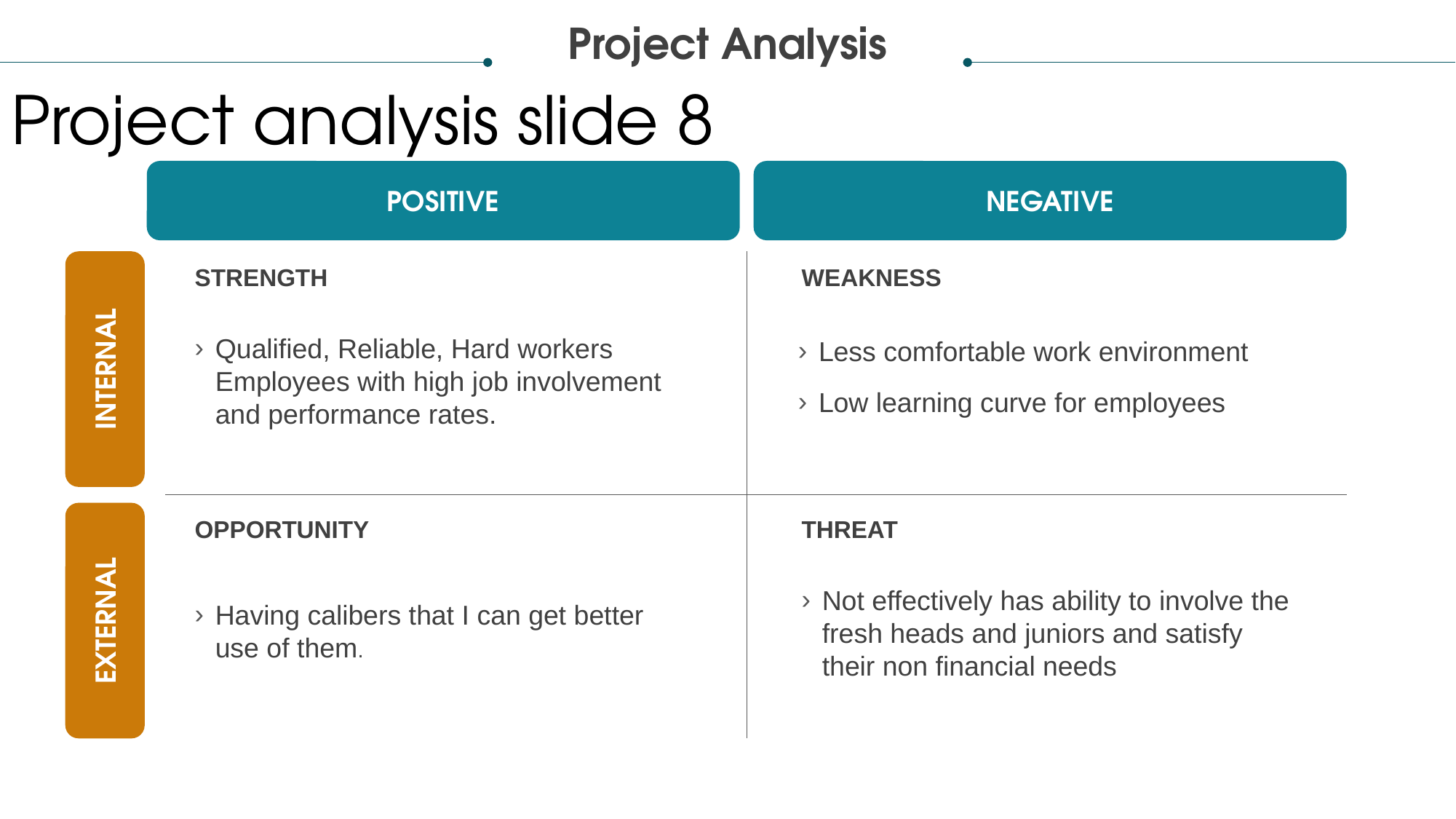

Project Analysis
Project analysis slide 8
POSITIVE
NEGATIVE
STRENGTH
WEAKNESS
INTERNAL
Qualified, Reliable, Hard workers Employees with high job involvement and performance rates.
Less comfortable work environment
Low learning curve for employees
OPPORTUNITY
THREAT
EXTERNAL
Not effectively has ability to involve the fresh heads and juniors and satisfy their non financial needs
Having calibers that I can get better use of them.